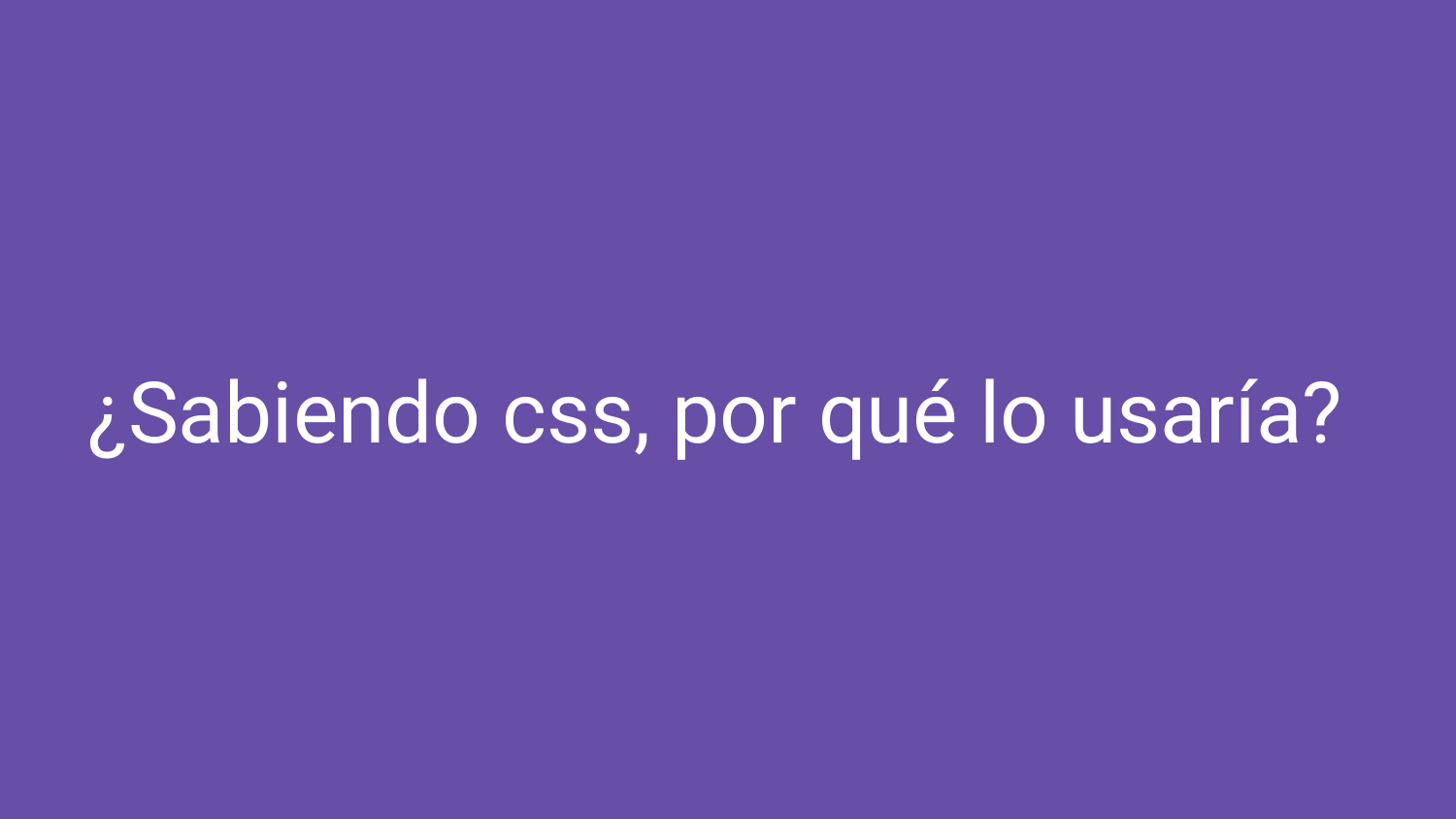

# ¿Sabiendo css, por qué lo usaría?